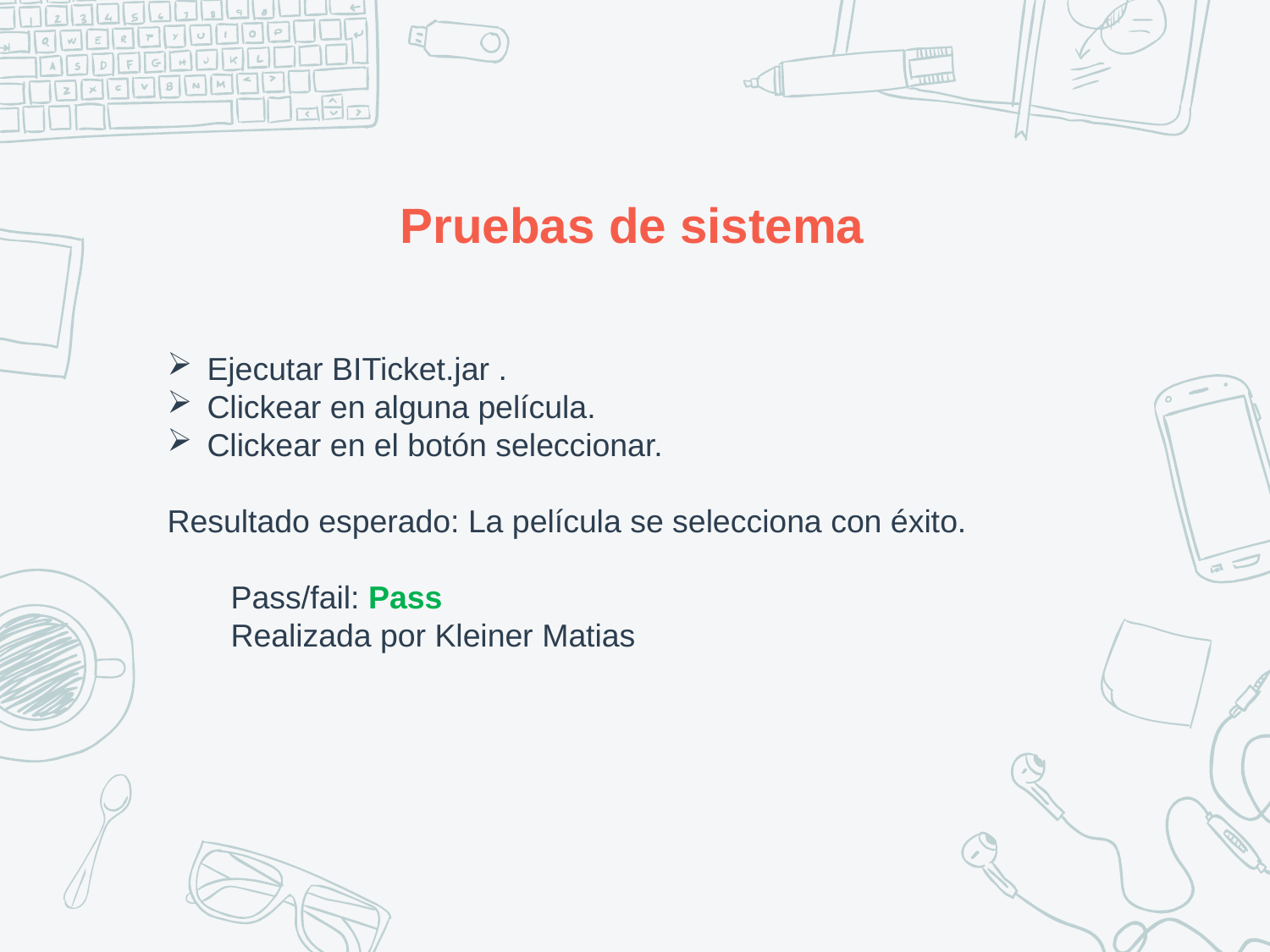

# Pruebas de sistema
Ejecutar BITicket.jar .
Clickear en alguna película.
Clickear en el botón seleccionar.

Resultado esperado: La película se selecciona con éxito.

	Pass/fail: Pass
	Realizada por Kleiner Matias